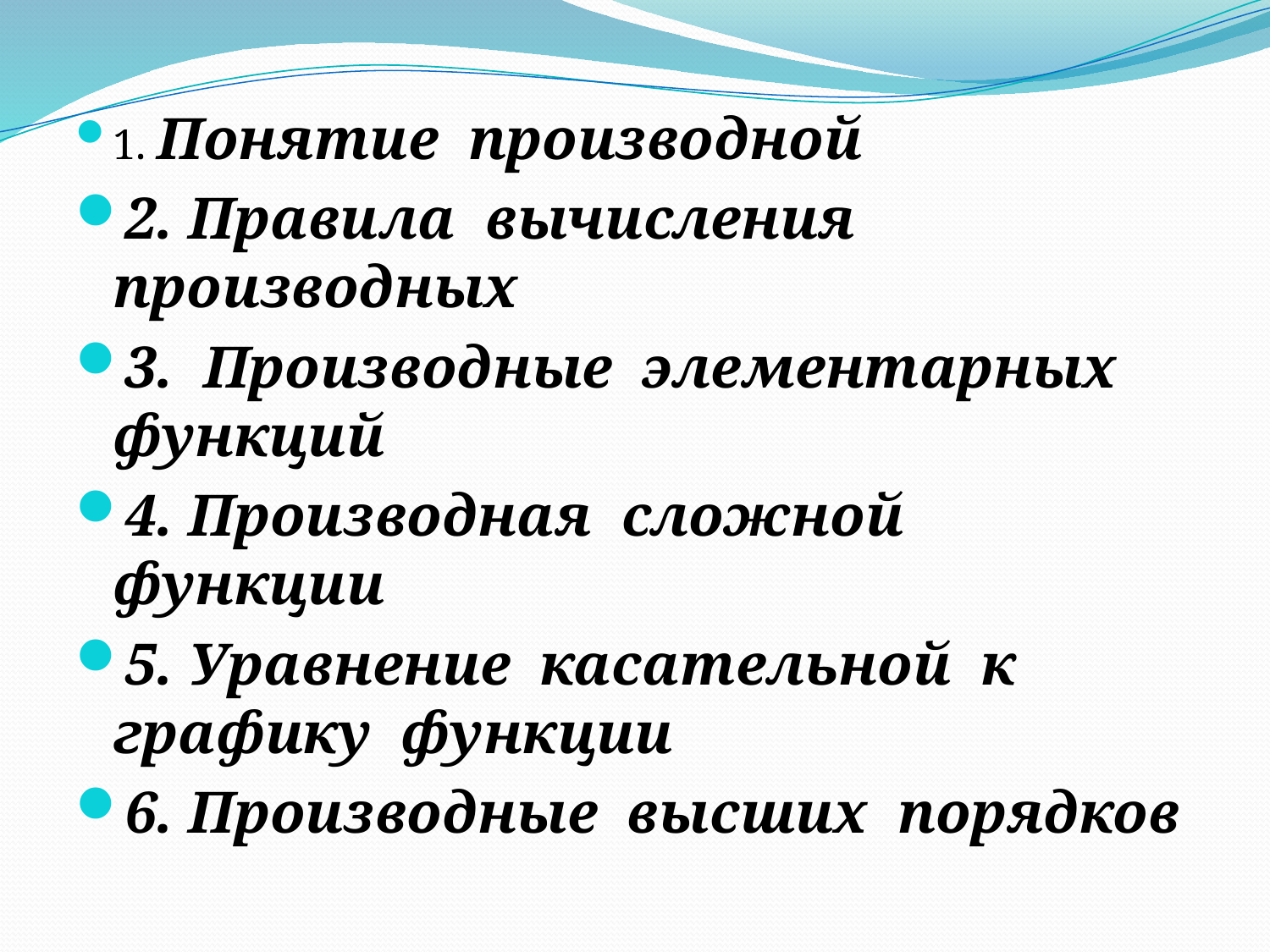

#
1. Понятие  производной
2. Правила  вычисления  производных
3.  Производные  элементарных  функций
4. Производная  сложной  функции
5. Уравнение  касательной  к  графику  функции
6. Производные  высших  порядков